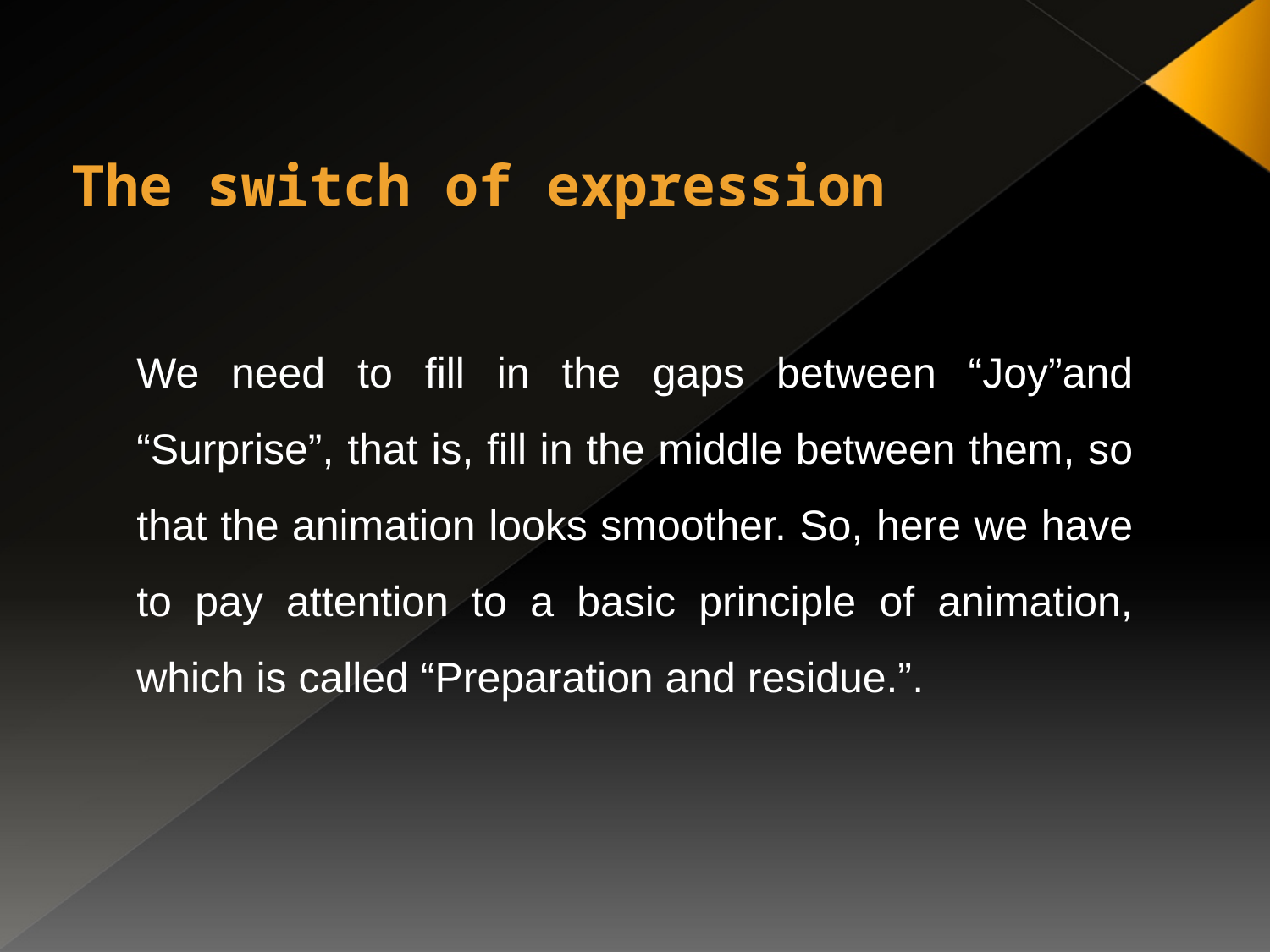

The switch of expression

We need to fill in the gaps between “Joy”and “Surprise”, that is, fill in the middle between them, so that the animation looks smoother. So, here we have to pay attention to a basic principle of animation, which is called “Preparation and residue.”.